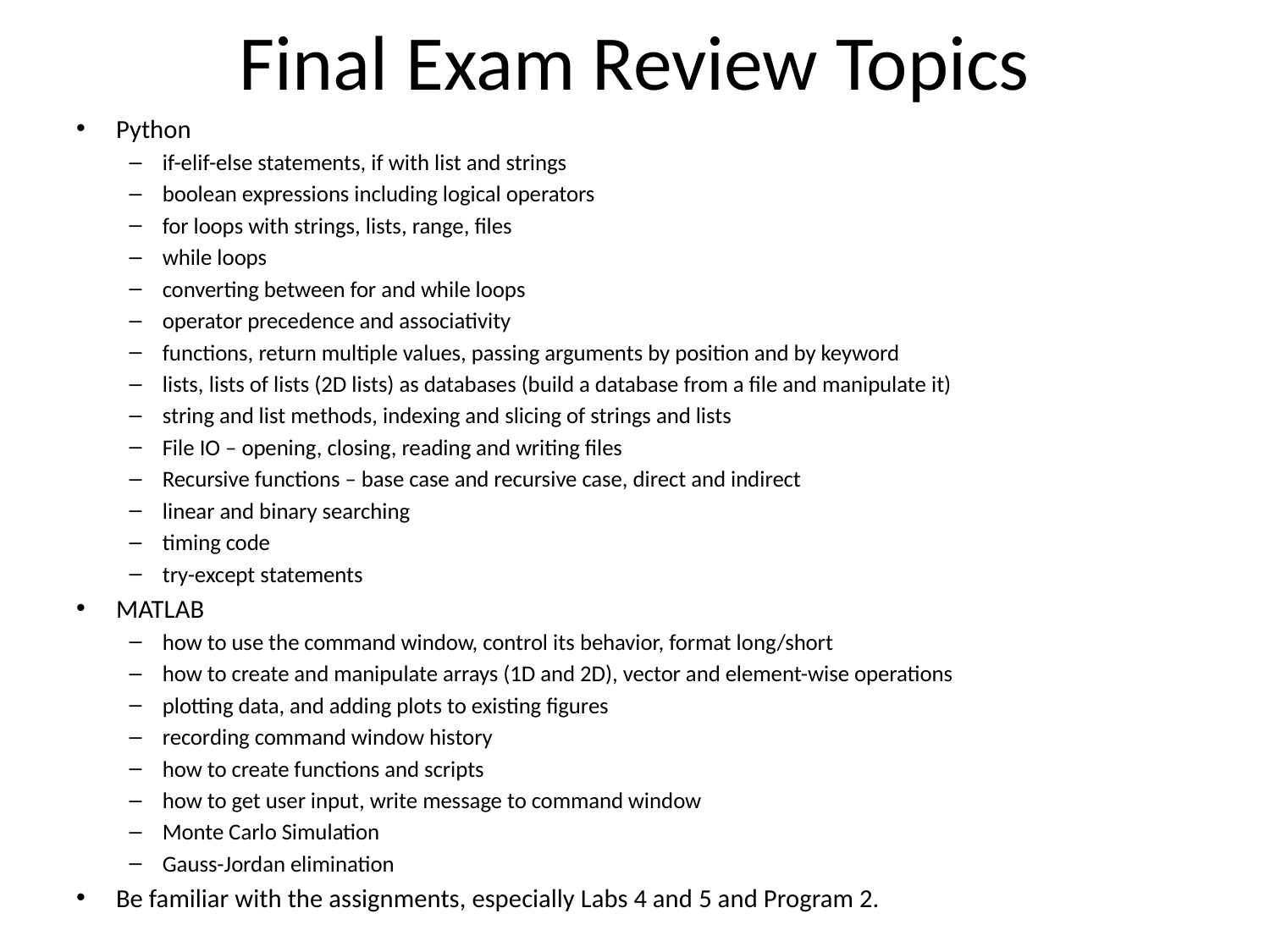

# Final Exam Review Topics
Python
if-elif-else statements, if with list and strings
boolean expressions including logical operators
for loops with strings, lists, range, files
while loops
converting between for and while loops
operator precedence and associativity
functions, return multiple values, passing arguments by position and by keyword
lists, lists of lists (2D lists) as databases (build a database from a file and manipulate it)
string and list methods, indexing and slicing of strings and lists
File IO – opening, closing, reading and writing files
Recursive functions – base case and recursive case, direct and indirect
linear and binary searching
timing code
try-except statements
MATLAB
how to use the command window, control its behavior, format long/short
how to create and manipulate arrays (1D and 2D), vector and element-wise operations
plotting data, and adding plots to existing figures
recording command window history
how to create functions and scripts
how to get user input, write message to command window
Monte Carlo Simulation
Gauss-Jordan elimination
Be familiar with the assignments, especially Labs 4 and 5 and Program 2.